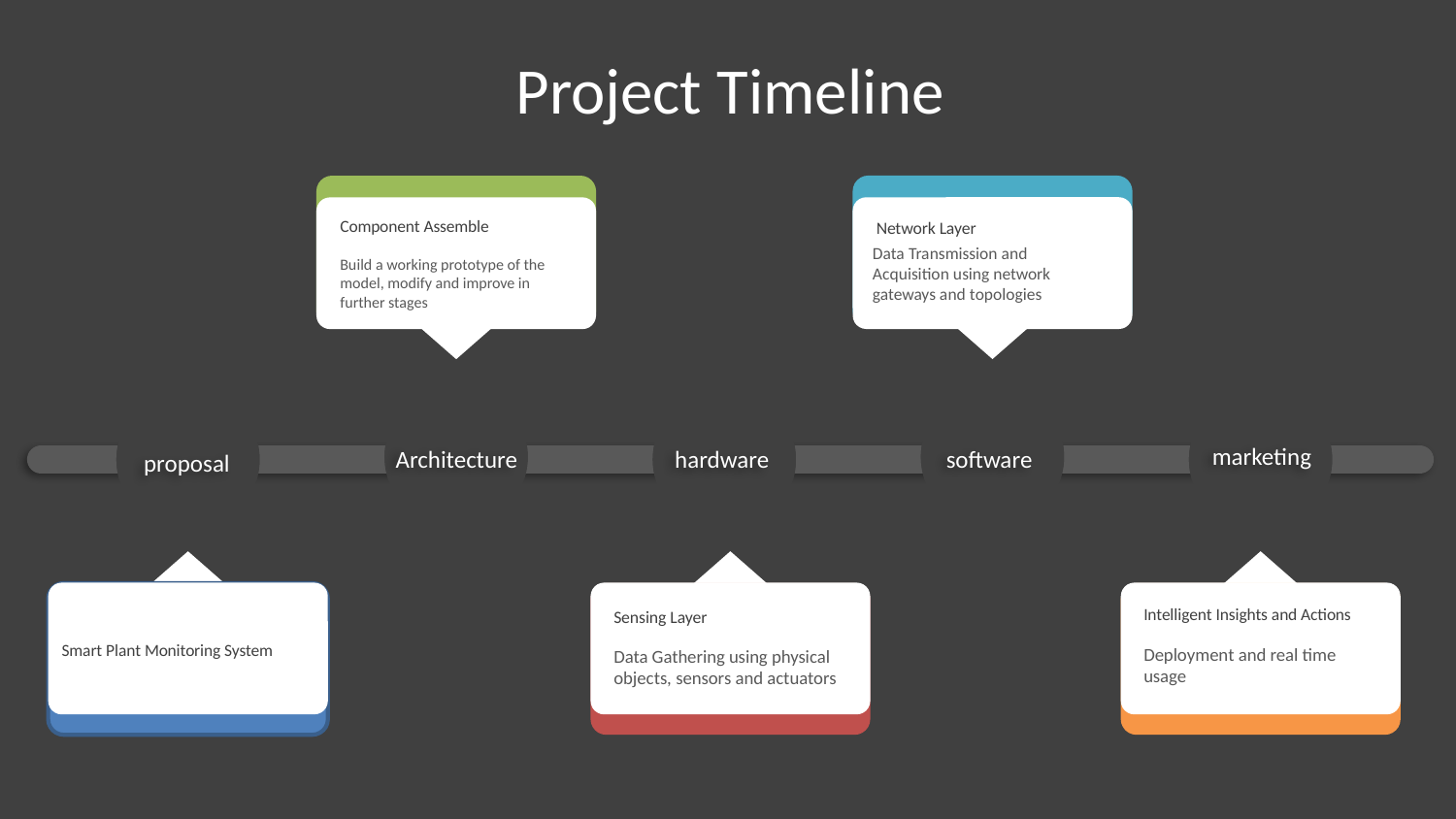

# Project Timeline
Component Assemble
Network Layer
Data Transmission and Acquisition using network gateways and topologies
Build a working prototype of the model, modify and improve in further stages
Architecture
marketing
hardware
proposal
software
Intelligent Insights and Actions
Sensing Layer
Smart Plant Monitoring System
Deployment and real time usage
Data Gathering using physical objects, sensors and actuators